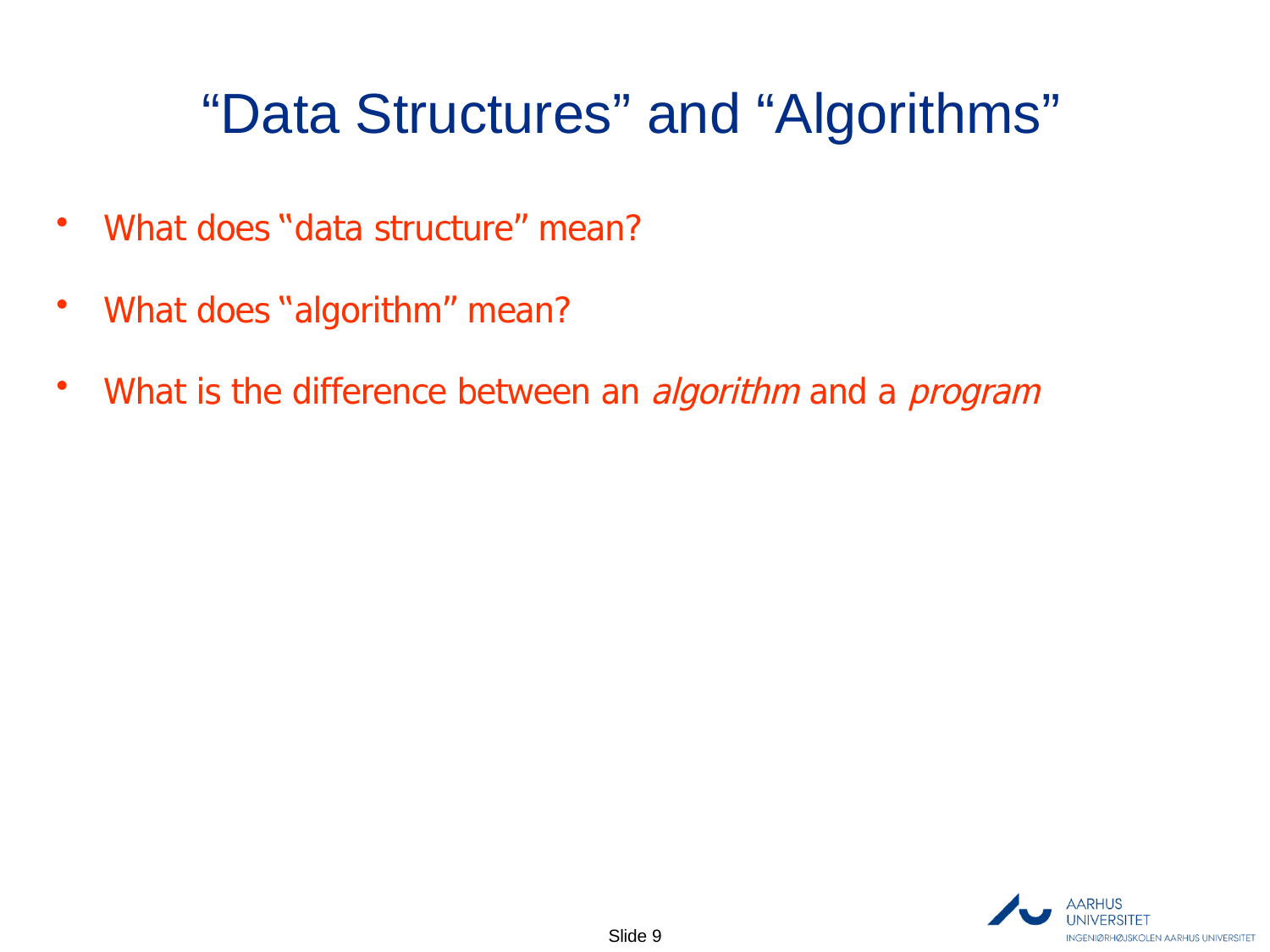

# “Data Structures” and “Algorithms”
What does “data structure” mean?

What does “algorithm” mean?

What is the difference between an algorithm and a program